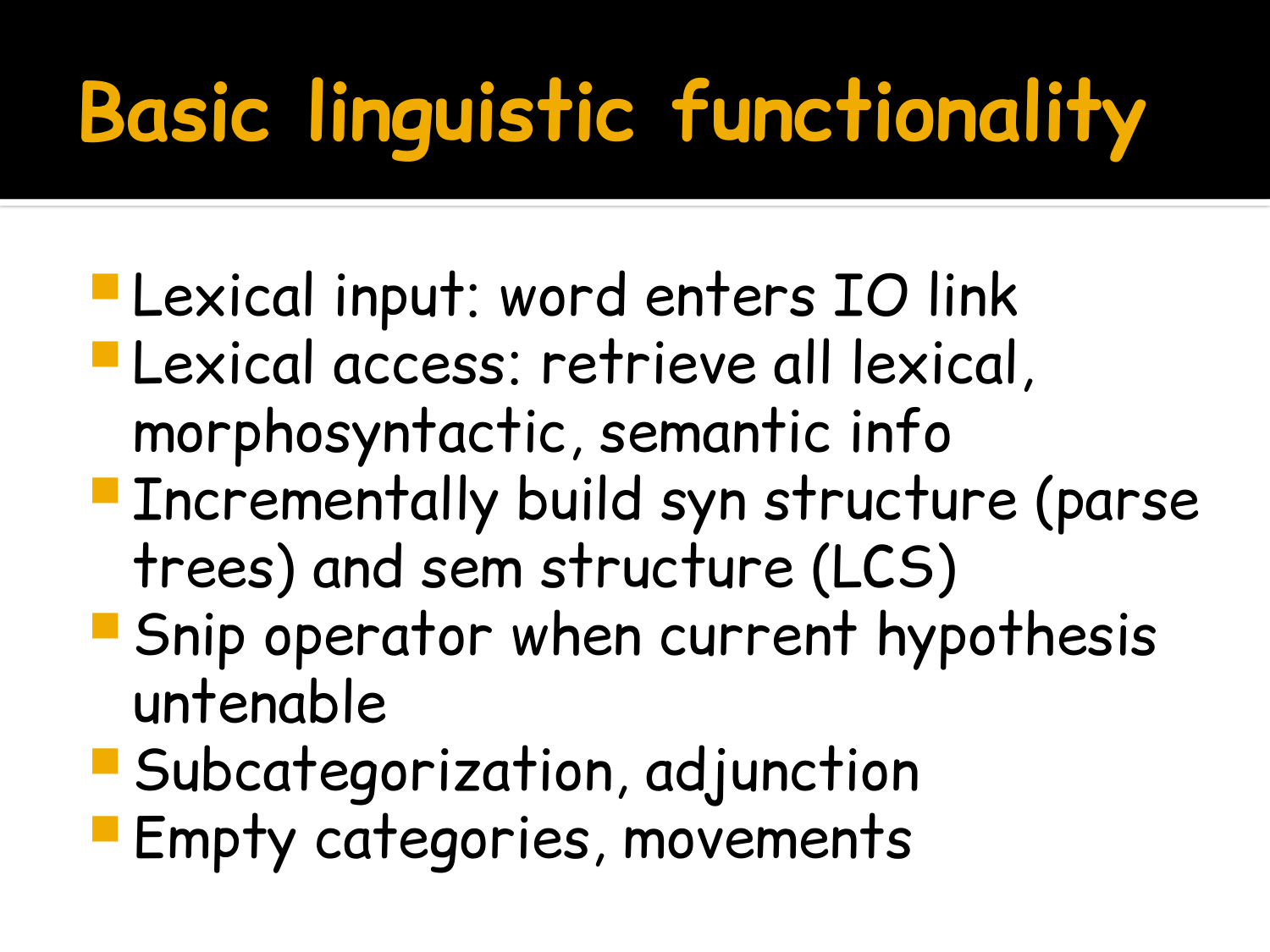

# Basic linguistic functionality
Lexical input: word enters IO link
Lexical access: retrieve all lexical, morphosyntactic, semantic info
Incrementally build syn structure (parse trees) and sem structure (LCS)
Snip operator when current hypothesis untenable
Subcategorization, adjunction
Empty categories, movements